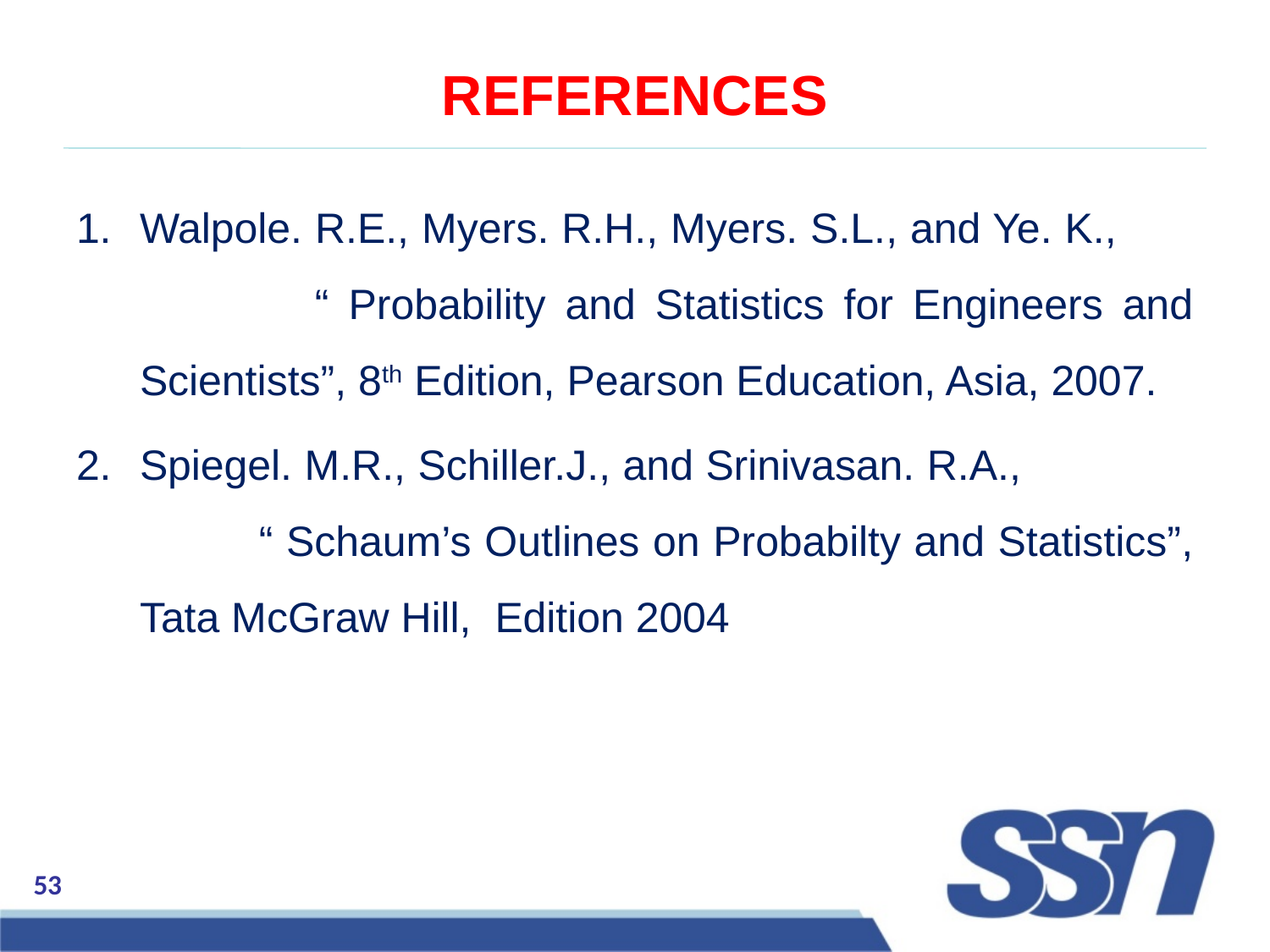

# REFERENCES
Walpole. R.E., Myers. R.H., Myers. S.L., and Ye. K.,                “ Probability and Statistics for Engineers and Scientists”, 8th Edition, Pearson Education, Asia, 2007.
Spiegel. M.R., Schiller.J., and Srinivasan. R.A.,                        “ Schaum’s Outlines on Probabilty and Statistics”, Tata McGraw Hill,  Edition 2004